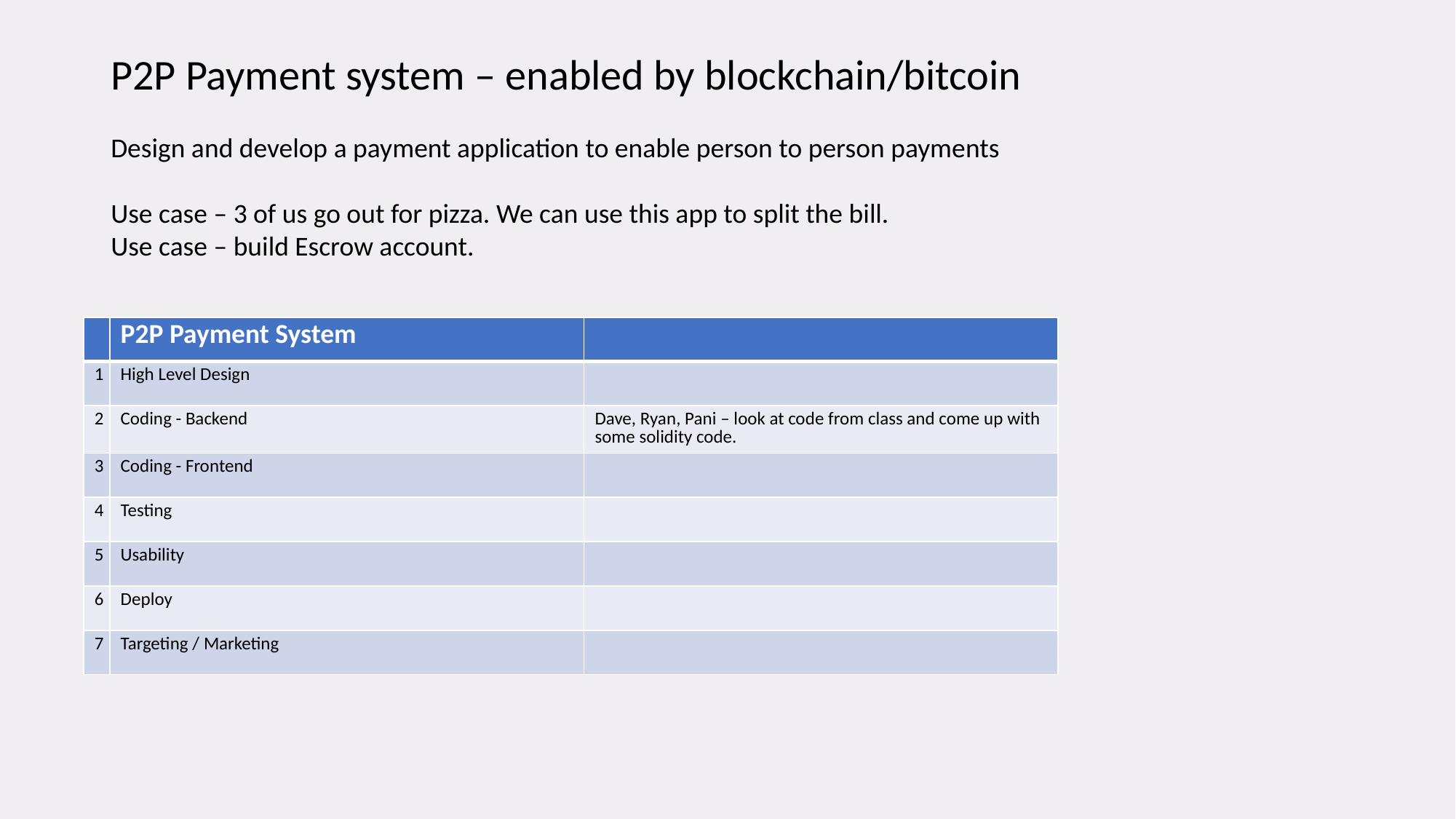

# P2P Payment system – enabled by blockchain/bitcoin
Design and develop a payment application to enable person to person payments

Use case – 3 of us go out for pizza. We can use this app to split the bill.
Use case – build Escrow account.
|  | P2P Payment System |  |
| --- | --- | --- |
| 1 | High Level Design |  |
| 2 | Coding - Backend | Dave, Ryan, Pani – look at code from class and come up with some solidity code. |
| 3 | Coding - Frontend |  |
| 4 | Testing |  |
| 5 | Usability |  |
| 6 | Deploy |  |
| 7 | Targeting / Marketing |  |